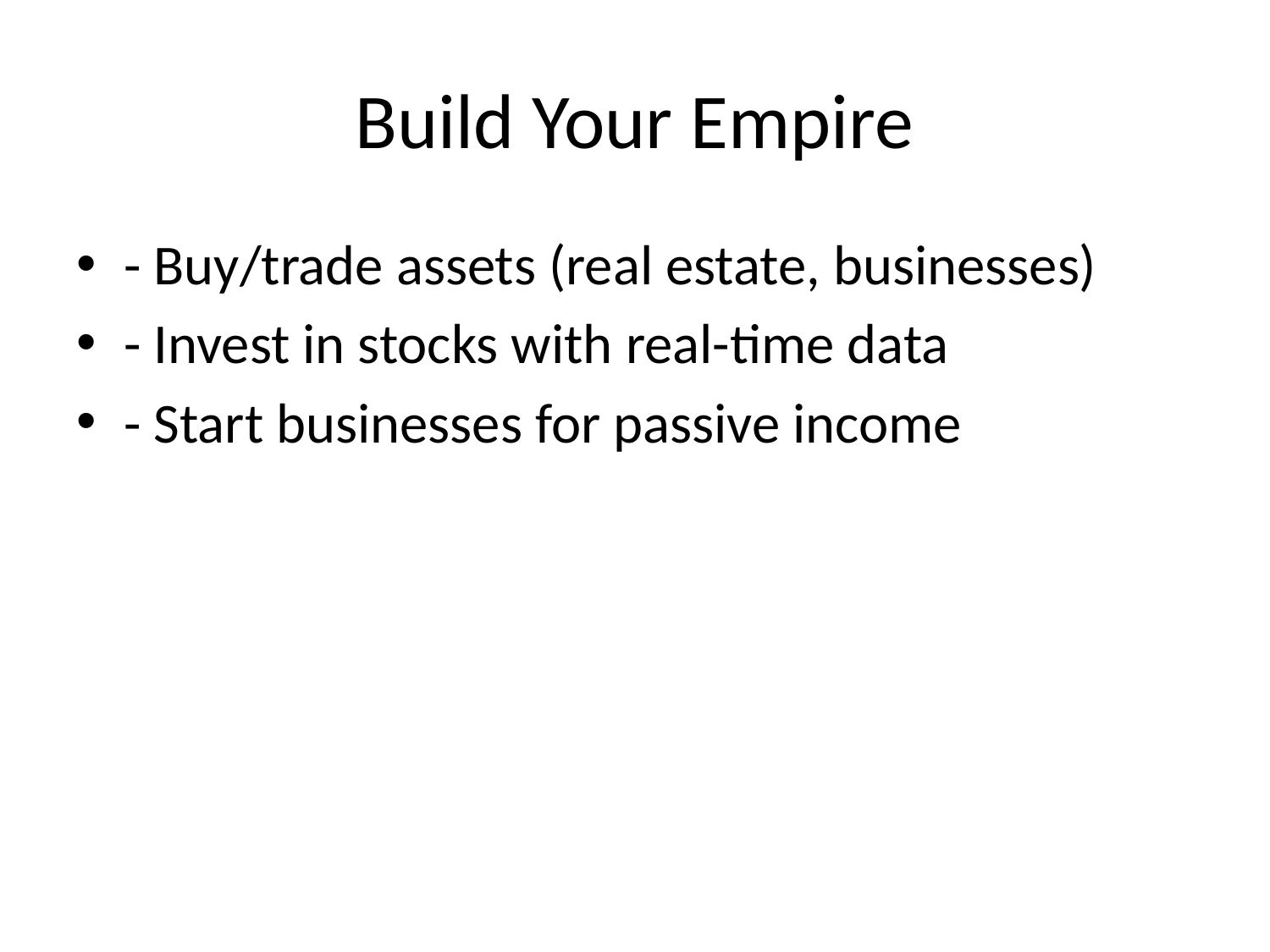

# Build Your Empire
- Buy/trade assets (real estate, businesses)
- Invest in stocks with real-time data
- Start businesses for passive income